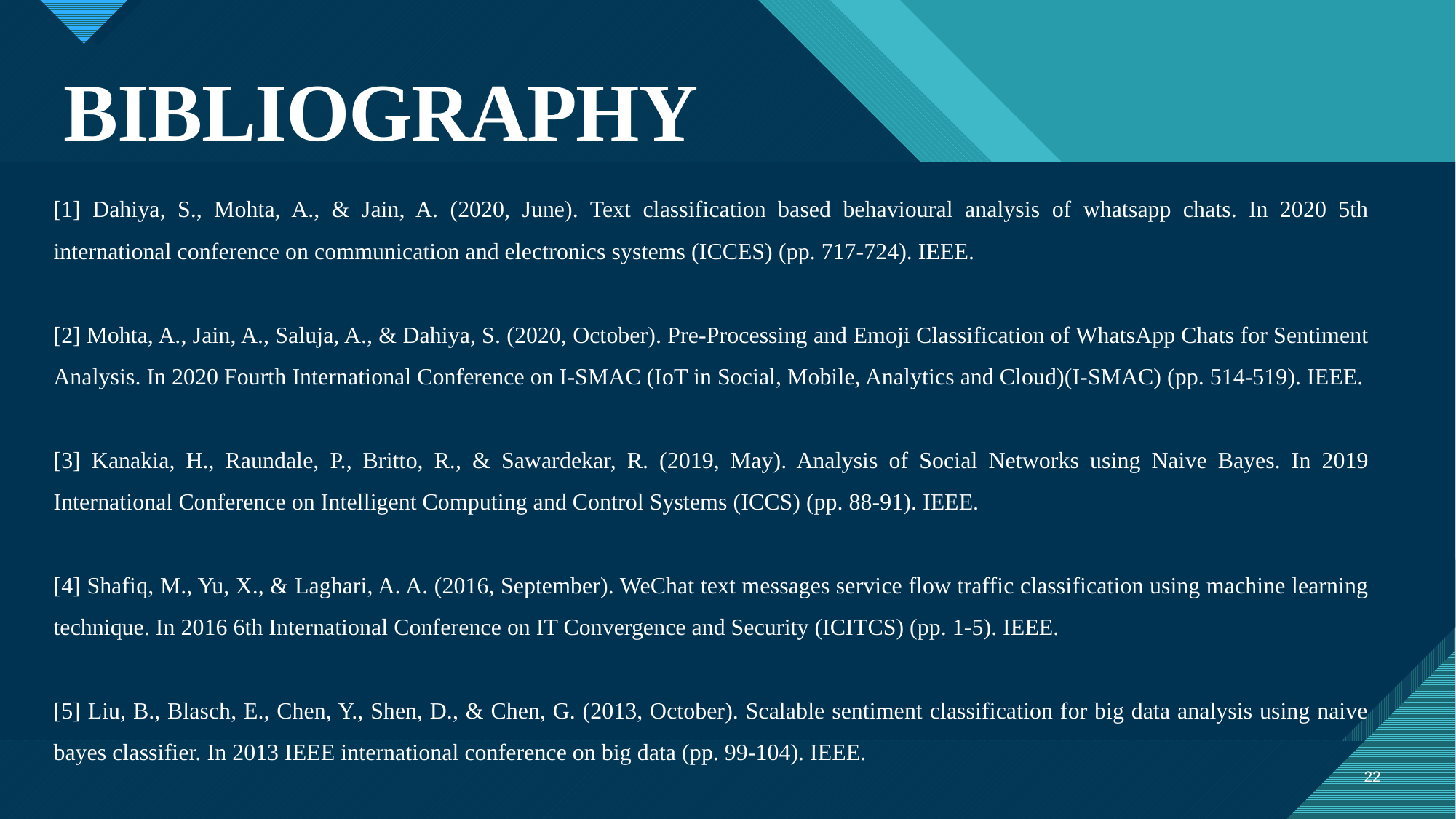

# BIBLIOGRAPHY
[1] Dahiya, S., Mohta, A., & Jain, A. (2020, June). Text classification based behavioural analysis of whatsapp chats. In 2020 5th international conference on communication and electronics systems (ICCES) (pp. 717-724). IEEE.

[2] Mohta, A., Jain, A., Saluja, A., & Dahiya, S. (2020, October). Pre-Processing and Emoji Classification of WhatsApp Chats for Sentiment Analysis. In 2020 Fourth International Conference on I-SMAC (IoT in Social, Mobile, Analytics and Cloud)(I-SMAC) (pp. 514-519). IEEE.

[3] Kanakia, H., Raundale, P., Britto, R., & Sawardekar, R. (2019, May). Analysis of Social Networks using Naive Bayes. In 2019 International Conference on Intelligent Computing and Control Systems (ICCS) (pp. 88-91). IEEE.

[4] Shafiq, M., Yu, X., & Laghari, A. A. (2016, September). WeChat text messages service flow traffic classification using machine learning technique. In 2016 6th International Conference on IT Convergence and Security (ICITCS) (pp. 1-5). IEEE.

[5] Liu, B., Blasch, E., Chen, Y., Shen, D., & Chen, G. (2013, October). Scalable sentiment classification for big data analysis using naive bayes classifier. In 2013 IEEE international conference on big data (pp. 99-104). IEEE.

22